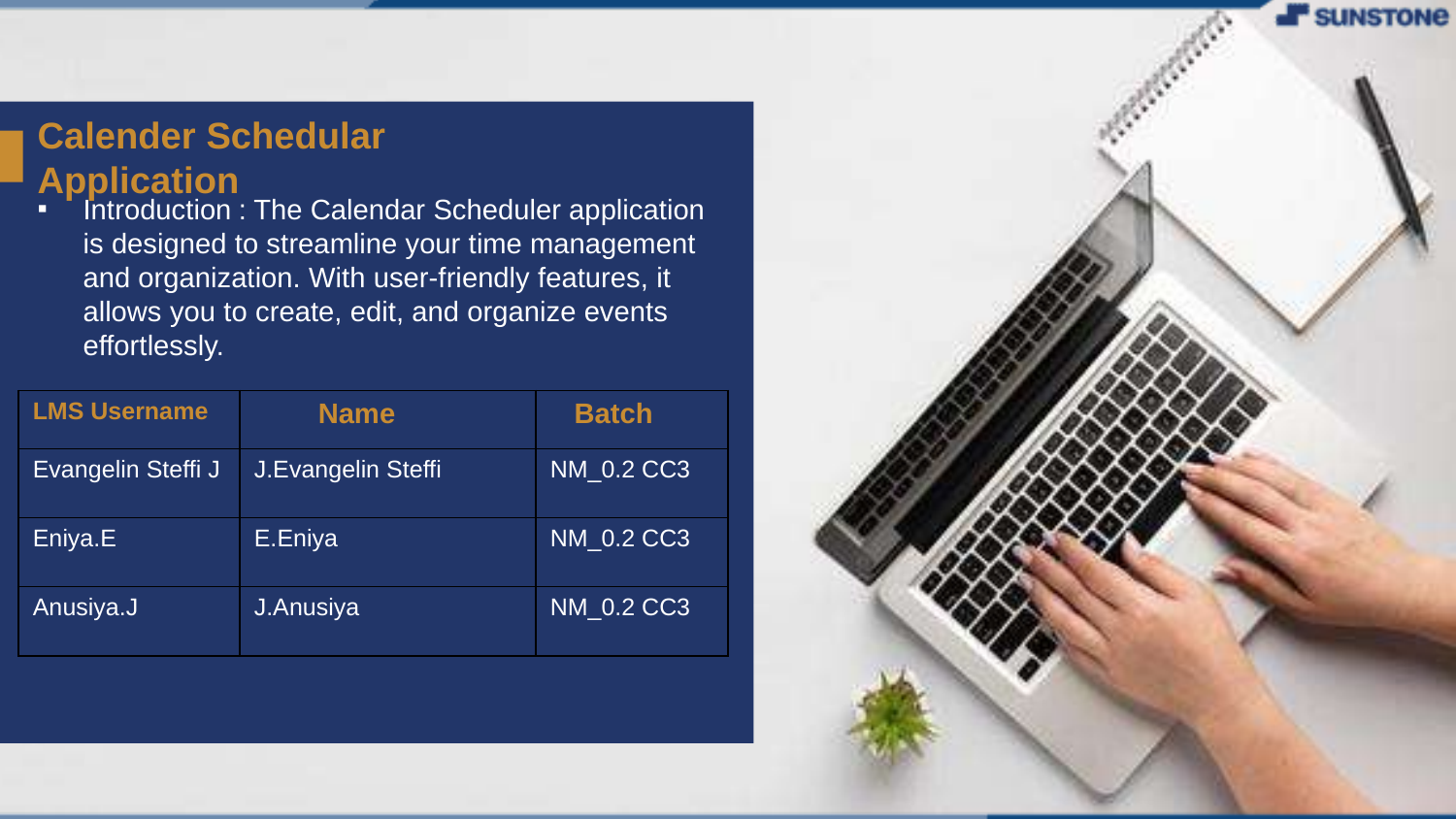

# Calender Schedular Application
Introduction : The Calendar Scheduler application is designed to streamline your time management and organization. With user-friendly features, it allows you to create, edit, and organize events effortlessly.
| LMS Username | Name | Batch |
| --- | --- | --- |
| Evangelin Steffi J | J.Evangelin Steffi | NM\_0.2 CC3 |
| Eniya.E | E.Eniya | NM\_0.2 CC3 |
| Anusiya.J | J.Anusiya | NM\_0.2 CC3 |